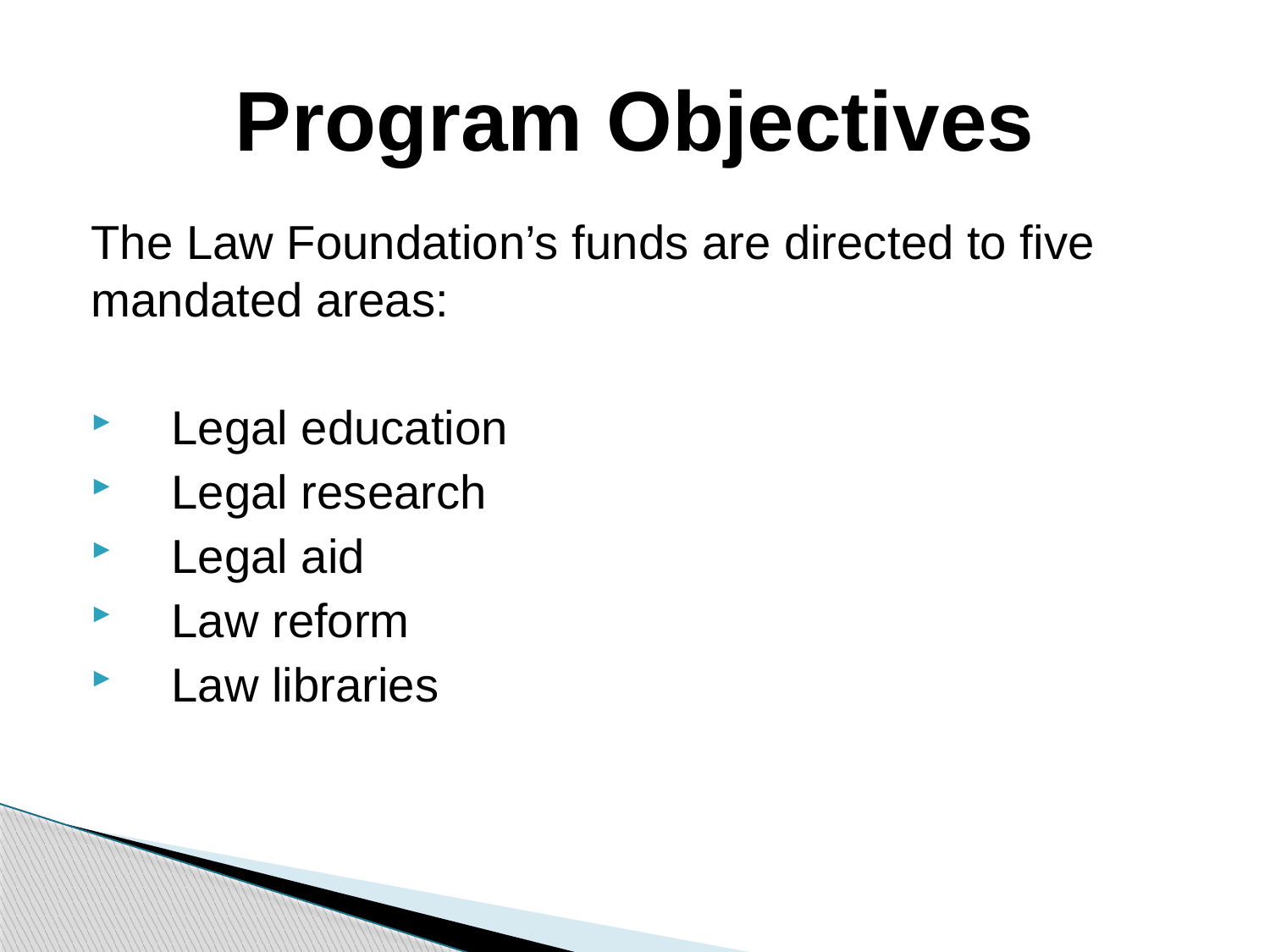

# Program Objectives
The Law Foundation’s funds are directed to five mandated areas:

Legal education
Legal research
Legal aid
Law reform
Law libraries